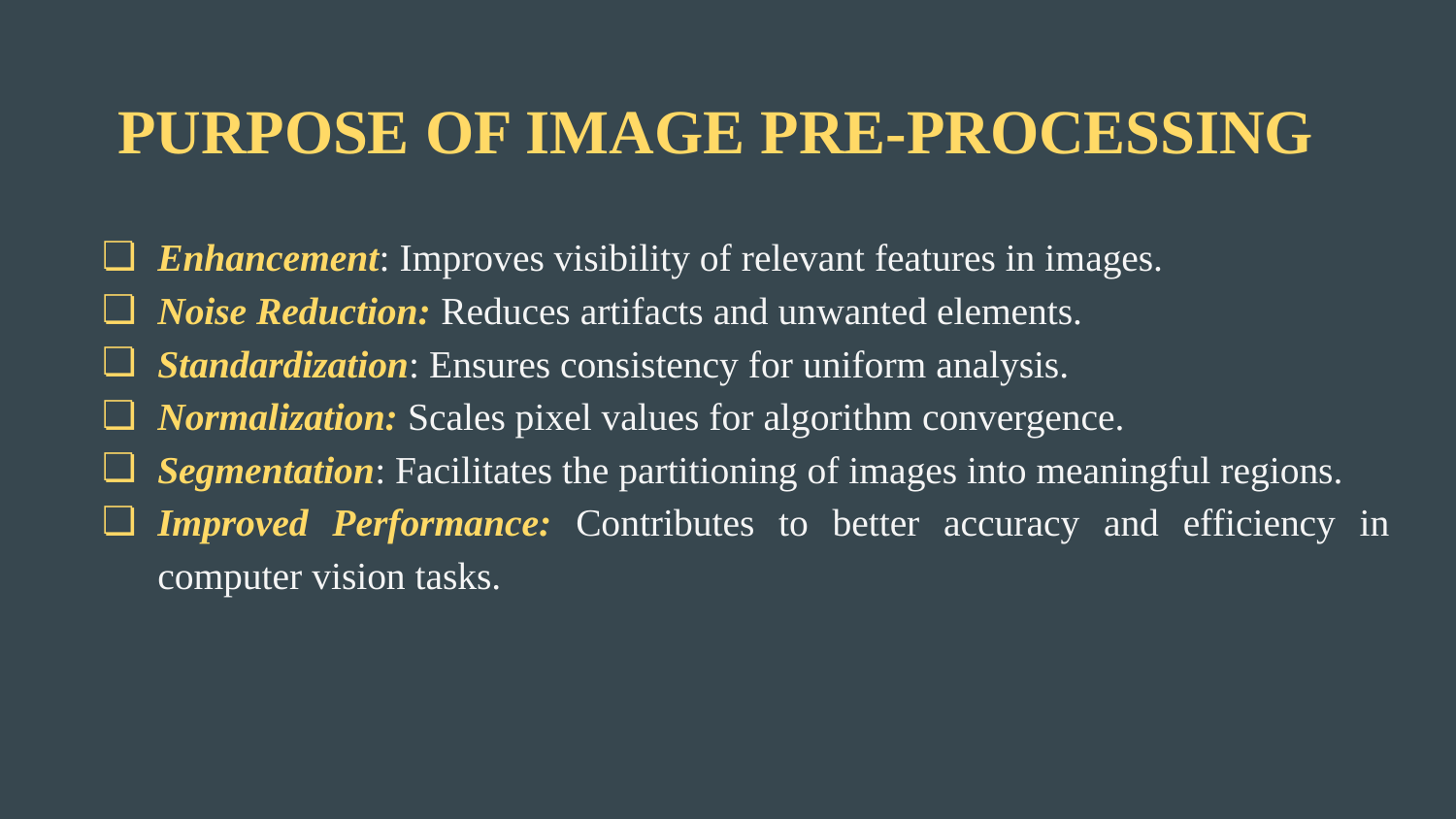

# PURPOSE OF IMAGE PRE-PROCESSING
Enhancement: Improves visibility of relevant features in images.
Noise Reduction: Reduces artifacts and unwanted elements.
Standardization: Ensures consistency for uniform analysis.
Normalization: Scales pixel values for algorithm convergence.
Segmentation: Facilitates the partitioning of images into meaningful regions.
Improved Performance: Contributes to better accuracy and efficiency in computer vision tasks.